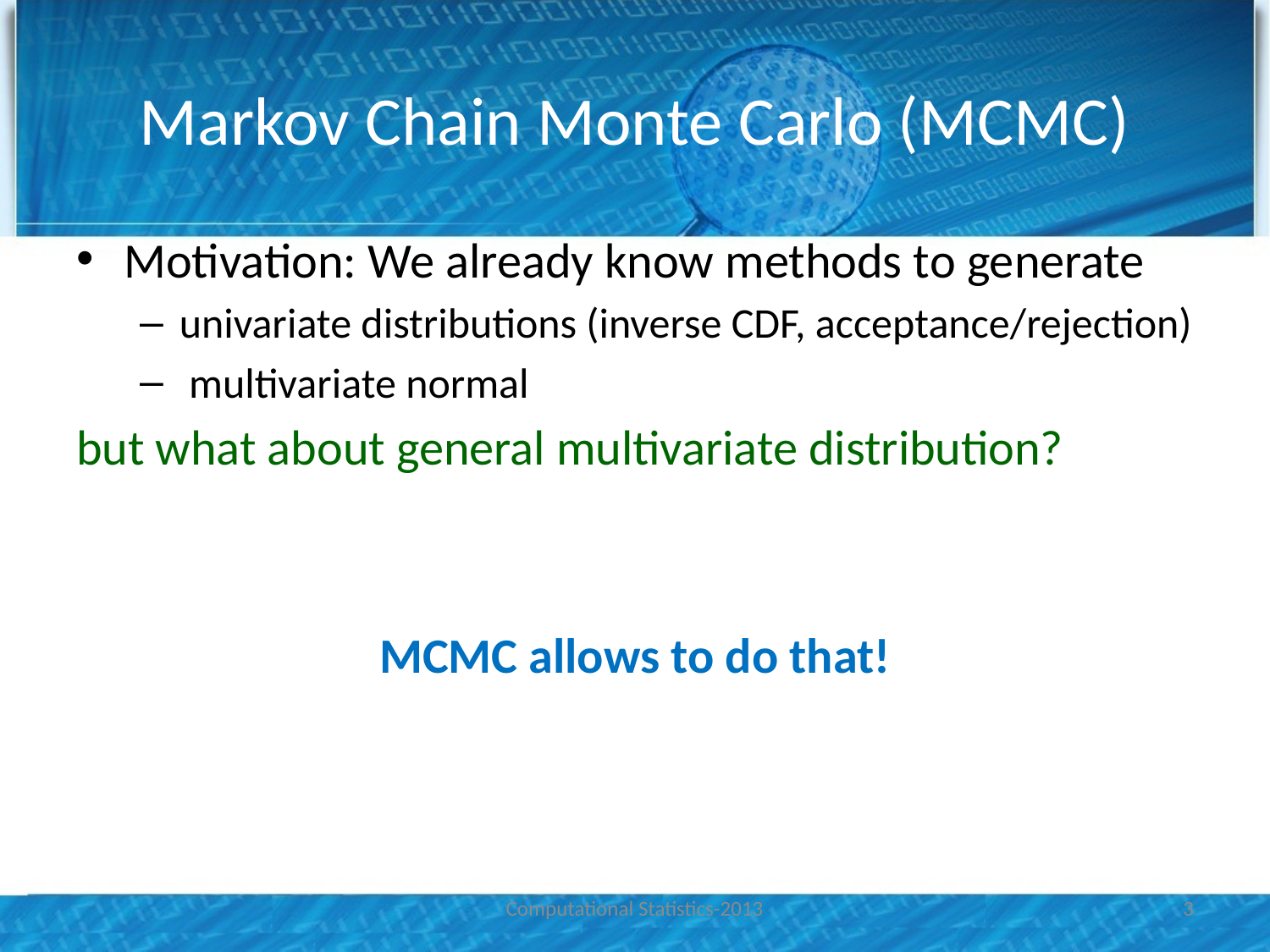

# Markov Chain Monte Carlo (MCMC)
Motivation: We already know methods to generate
univariate distributions (inverse CDF, acceptance/rejection)
 multivariate normal
but what about general multivariate distribution?

MCMC allows to do that!

Computational Statistics-2013
3